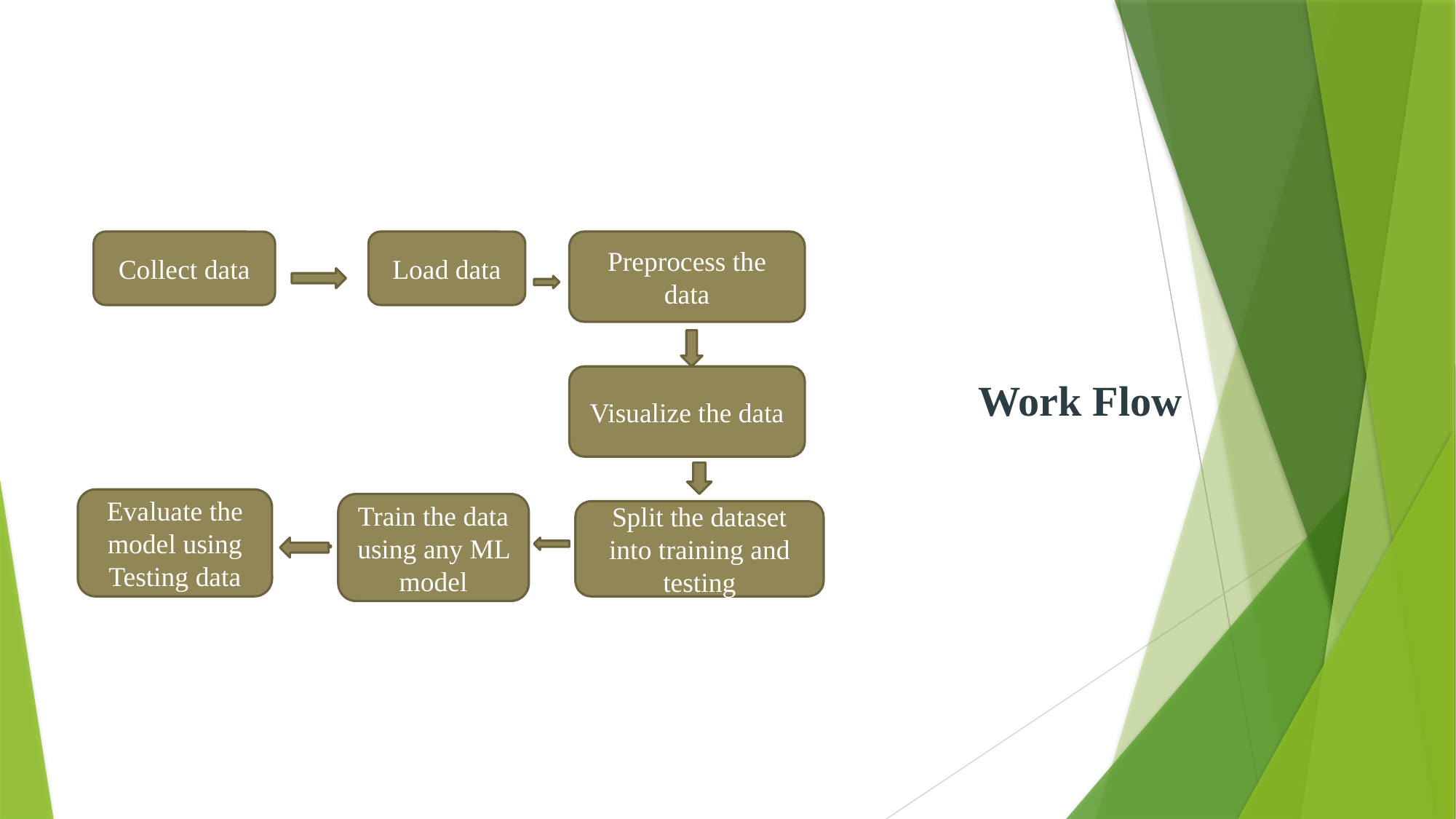

Collect data
Load data
Preprocess the data

Work Flow
Visualize the data

Evaluate the model using Testing data
Train the data using any ML model
Split the dataset into training and testing